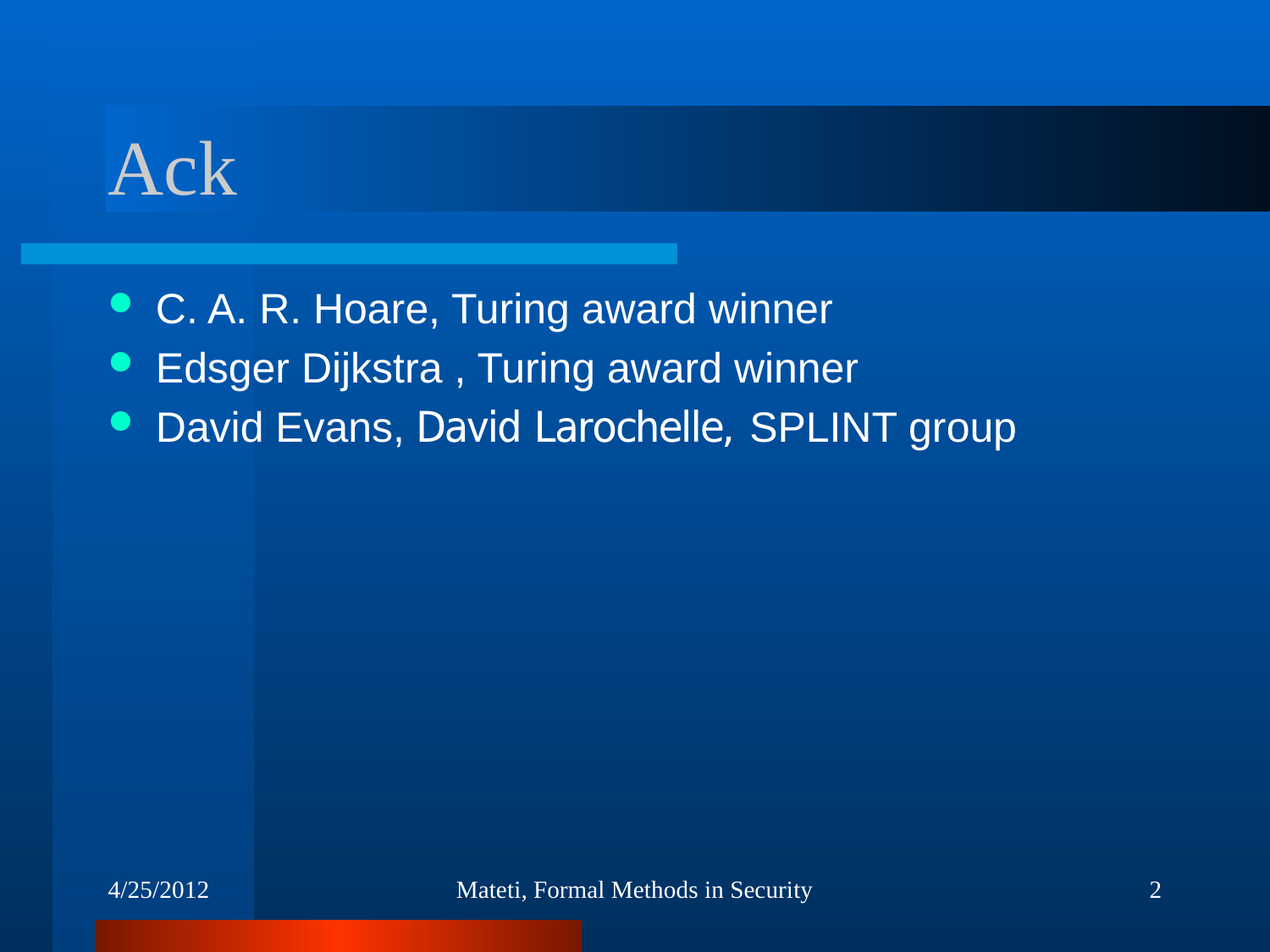

# Ack
C. A. R. Hoare, Turing award winner
Edsger Dijkstra , Turing award winner
David Evans, David Larochelle, SPLINT group
4/25/2012
Mateti, Formal Methods in Security
2